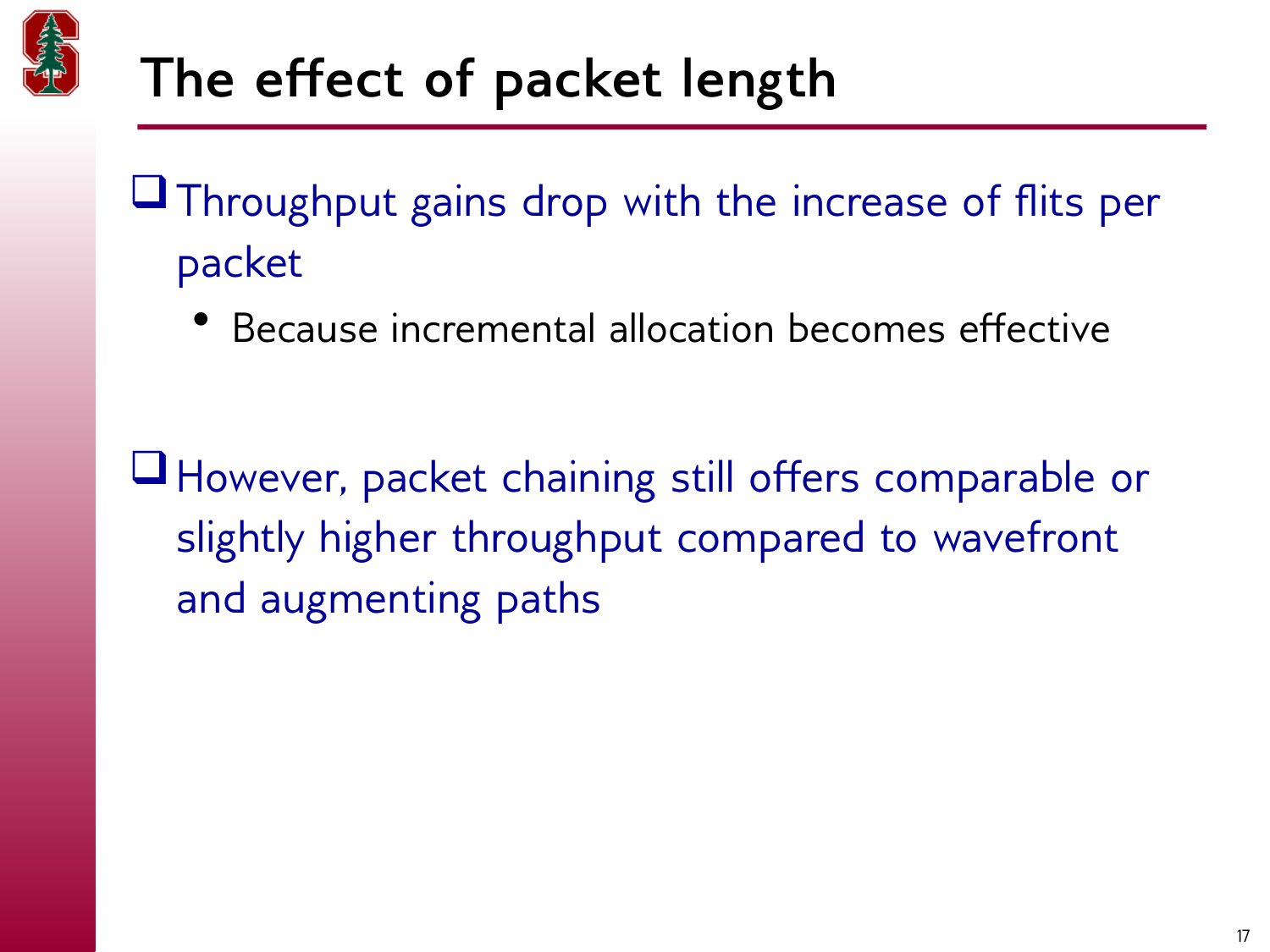

# The effect of packet length
Throughput gains drop with the increase of flits per packet
Because incremental allocation becomes effective

However, packet chaining still offers comparable or slightly higher throughput compared to wavefront and augmenting paths